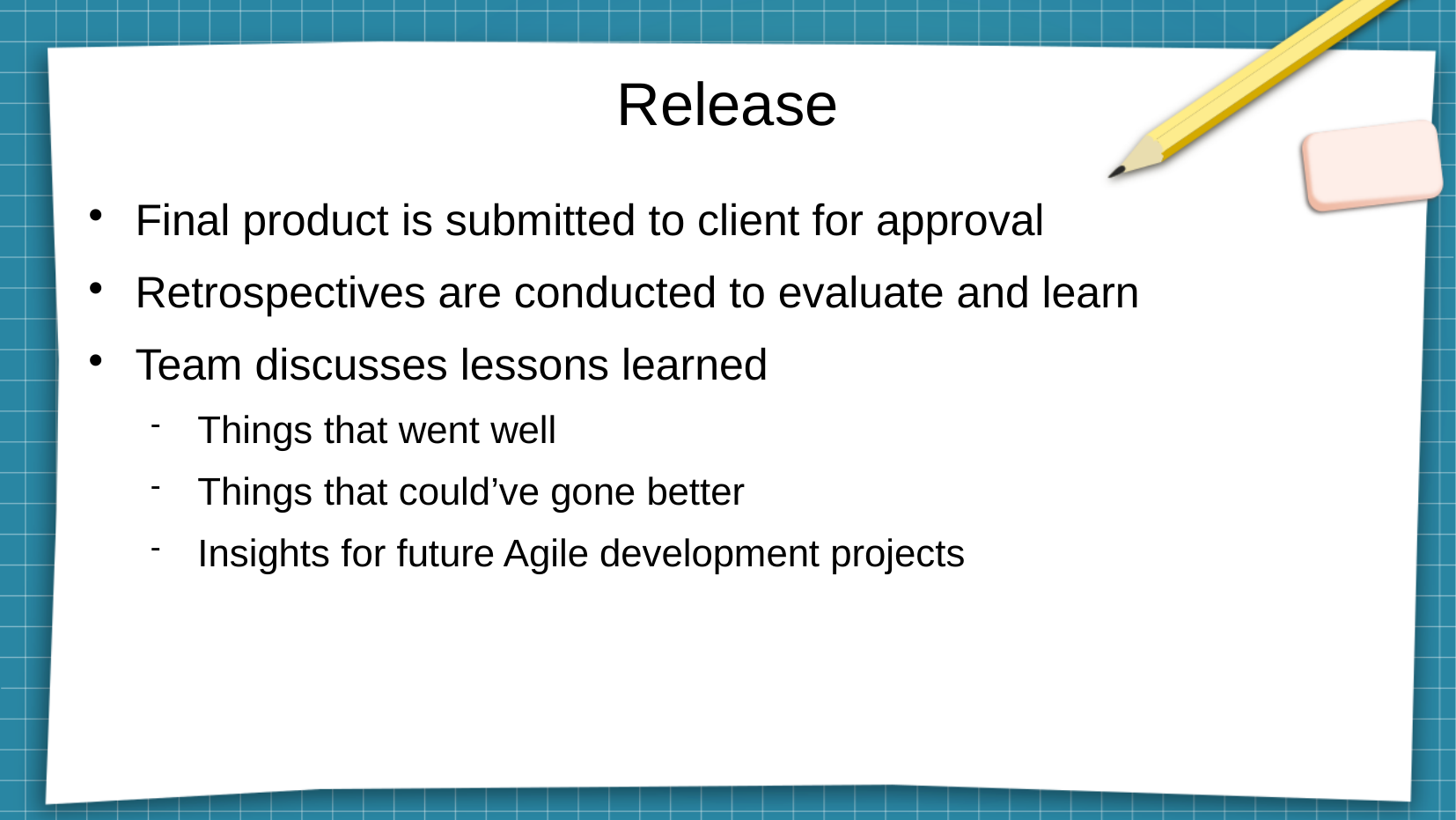

# Release
Final product is submitted to client for approval
Retrospectives are conducted to evaluate and learn
Team discusses lessons learned
Things that went well
Things that could’ve gone better
Insights for future Agile development projects